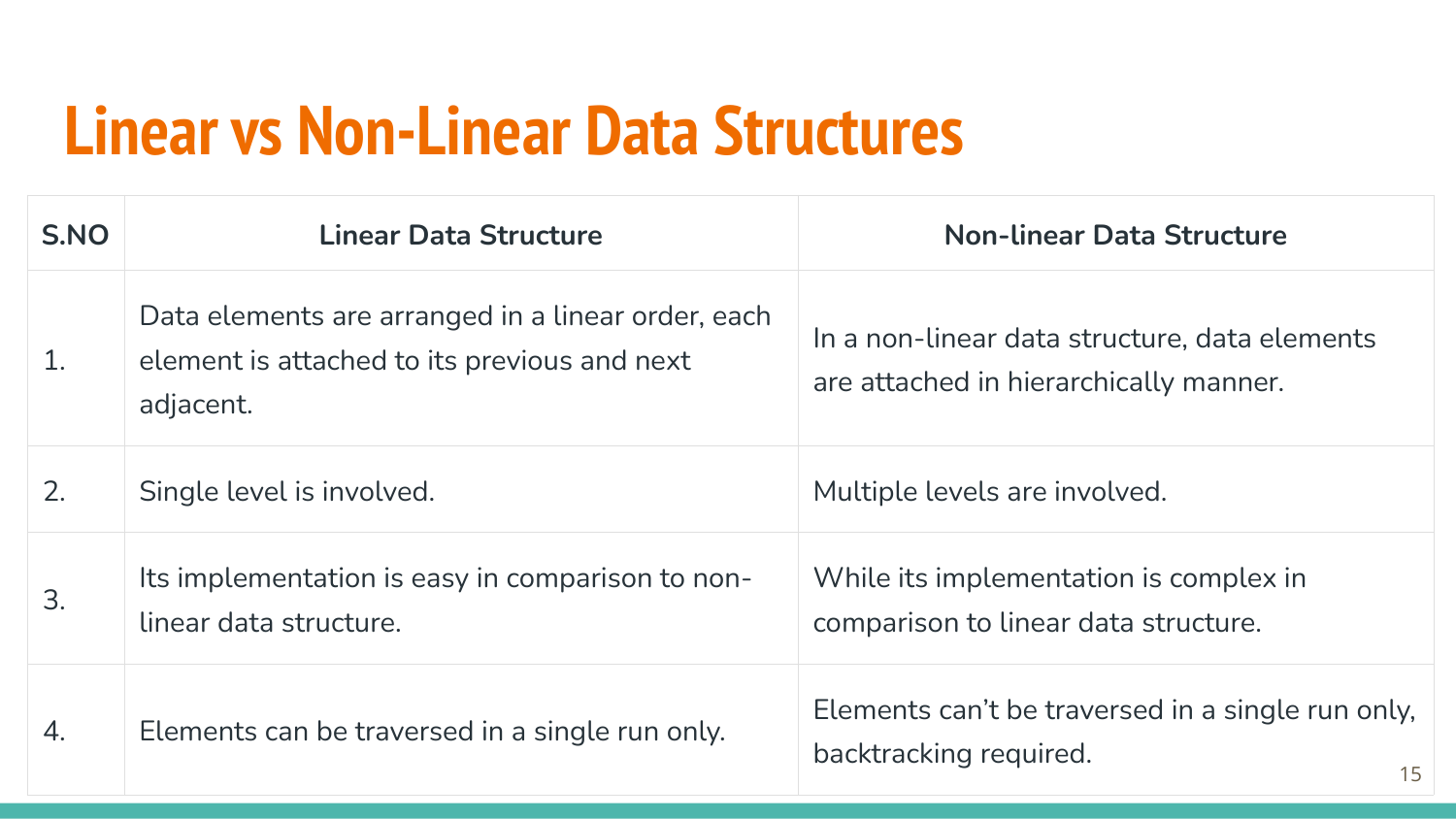

# Linear vs Non-Linear Data Structures
| S.NO | Linear Data Structure | Non-linear Data Structure |
| --- | --- | --- |
| 1. | Data elements are arranged in a linear order, each element is attached to its previous and next adjacent. | In a non-linear data structure, data elements are attached in hierarchically manner. |
| 2. | Single level is involved. | Multiple levels are involved. |
| 3. | Its implementation is easy in comparison to non-linear data structure. | While its implementation is complex in comparison to linear data structure. |
| 4. | Elements can be traversed in a single run only. | Elements can’t be traversed in a single run only, backtracking required. |
15